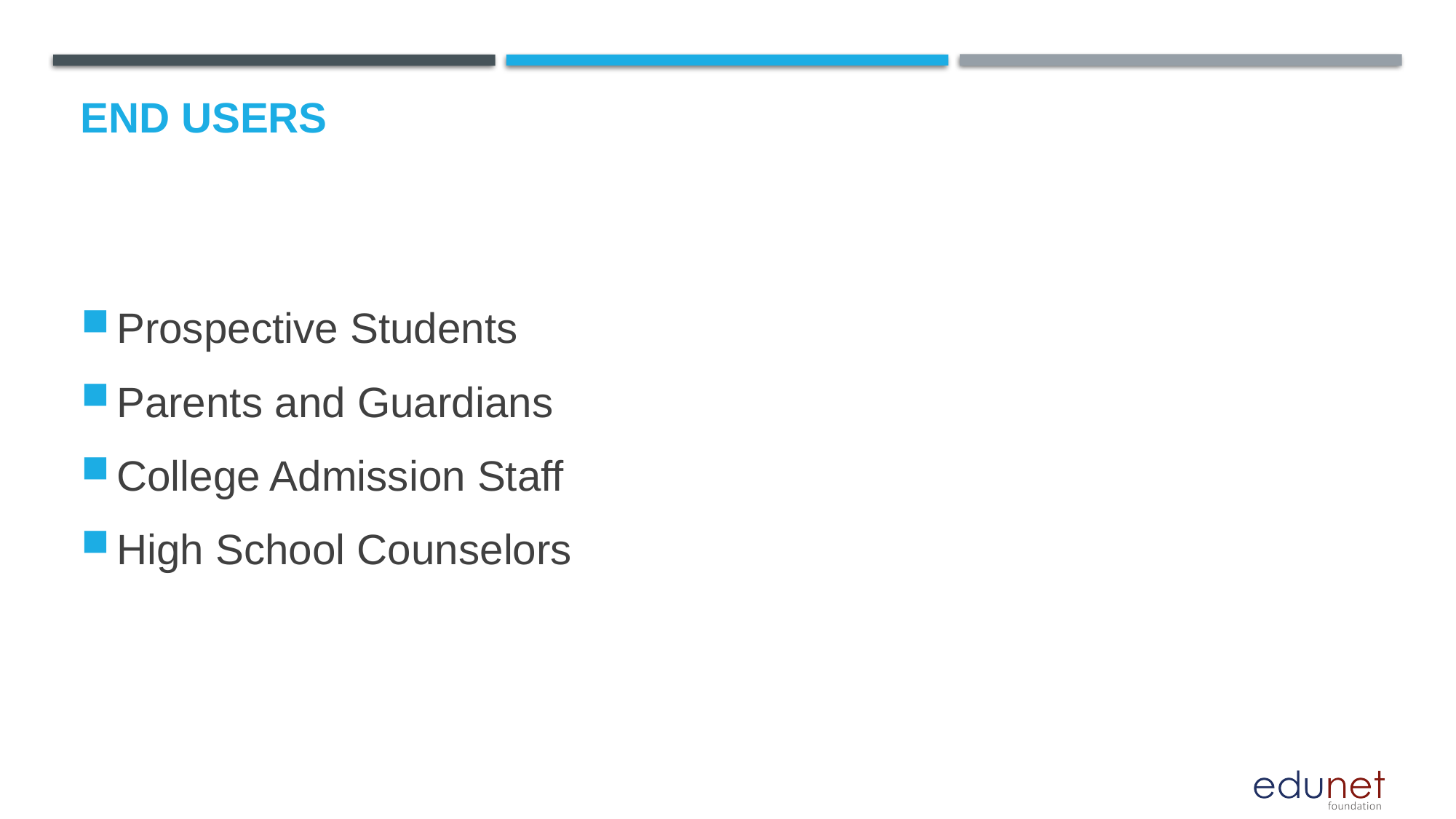

# End users
Prospective Students
Parents and Guardians
College Admission Staff
High School Counselors